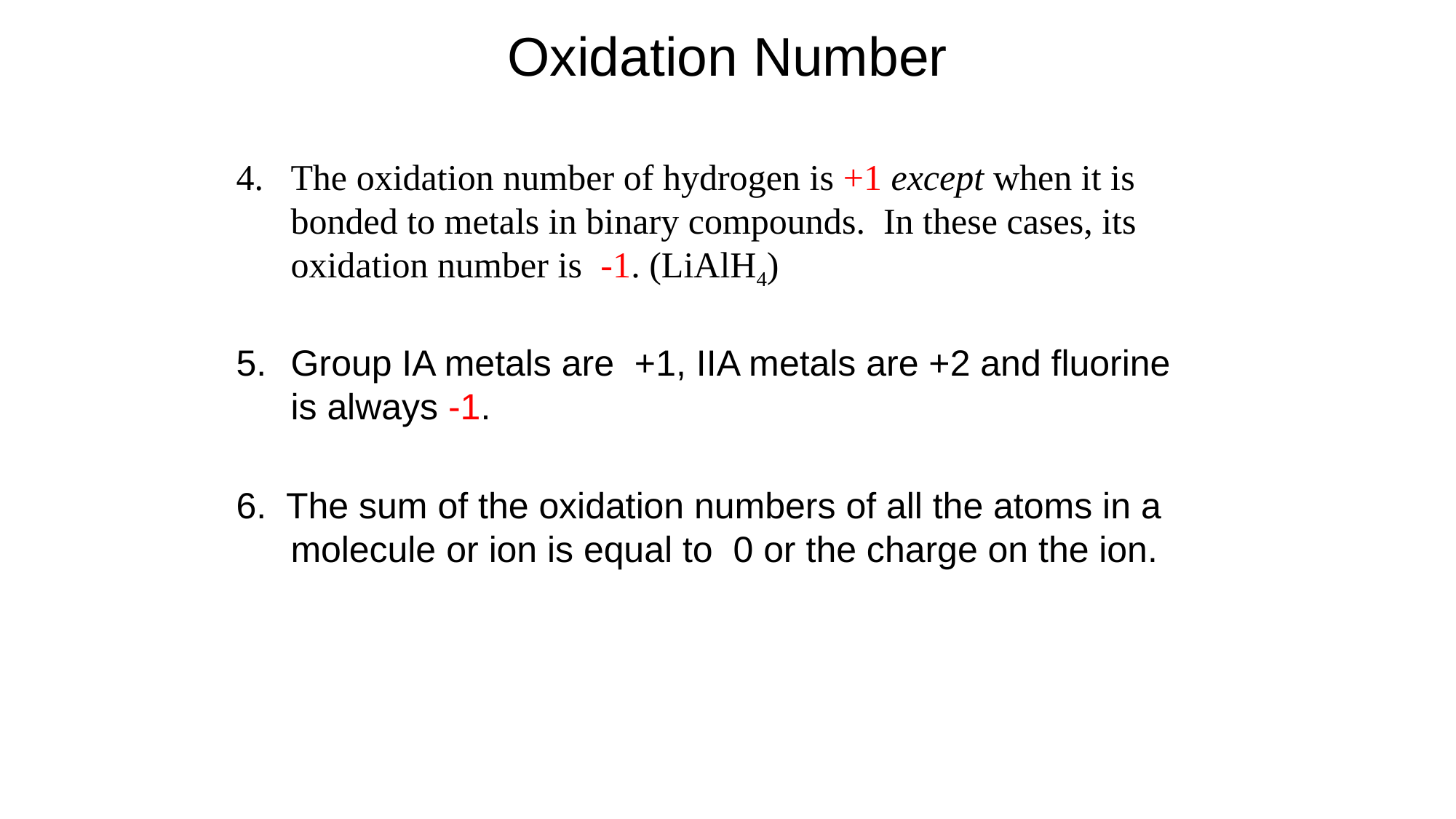

Oxidation Number
The oxidation number of hydrogen is +1 except when it is bonded to metals in binary compounds.  In these cases, its oxidation number is  -1. (LiAlH4)
Group IA metals are  +1, IIA metals are +2 and fluorine is always -1.
6.  The sum of the oxidation numbers of all the atoms in a molecule or ion is equal to  0 or the charge on the ion.